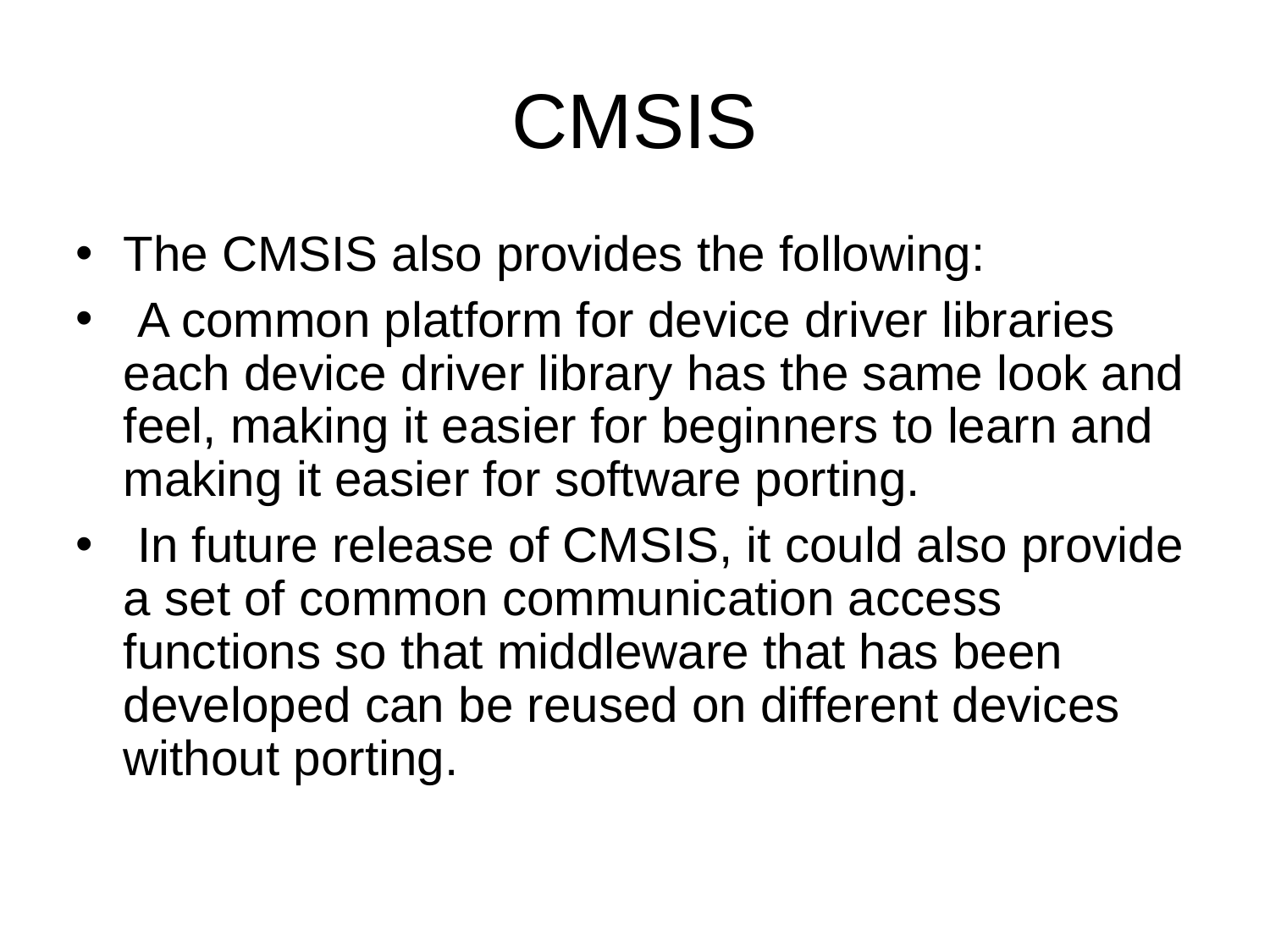

# CMSIS
The CMSIS also provides the following:
 A common platform for device driver libraries each device driver library has the same look and feel, making it easier for beginners to learn and making it easier for software porting.
 In future release of CMSIS, it could also provide a set of common communication access functions so that middleware that has been developed can be reused on different devices without porting.